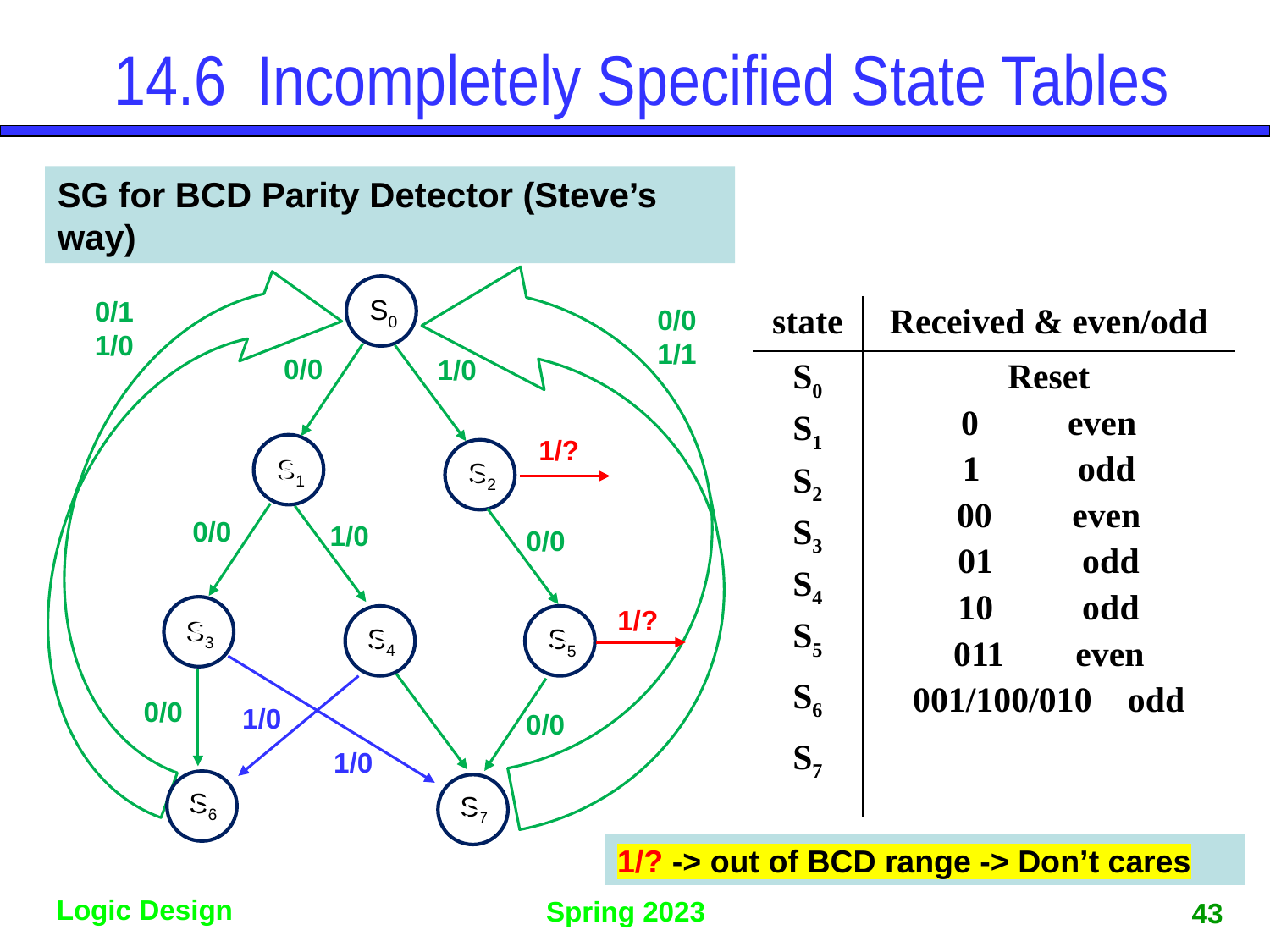

# 14.6	 Incompletely Specified State Tables
SG for BCD Parity Detector (Steve’s way)

S
S0
0/1
1/0
0/0
1/1
0/0
1/0
1/?
S
S1
S
S2
0/0
1/0
0/0
1/?
S
S3
S
S4
S
S5
0/0
1/0
0/0
1/0
S
S6
S
S7
| state | Received & even/odd |
| --- | --- |
| S0 S1 S2 S3 S4 S5 S6 S7 | Reset 0 even 1 odd 00 even 01 odd 10 odd 011 even 001/100/010 odd |
1/? -> out of BCD range -> Don’t cares
43